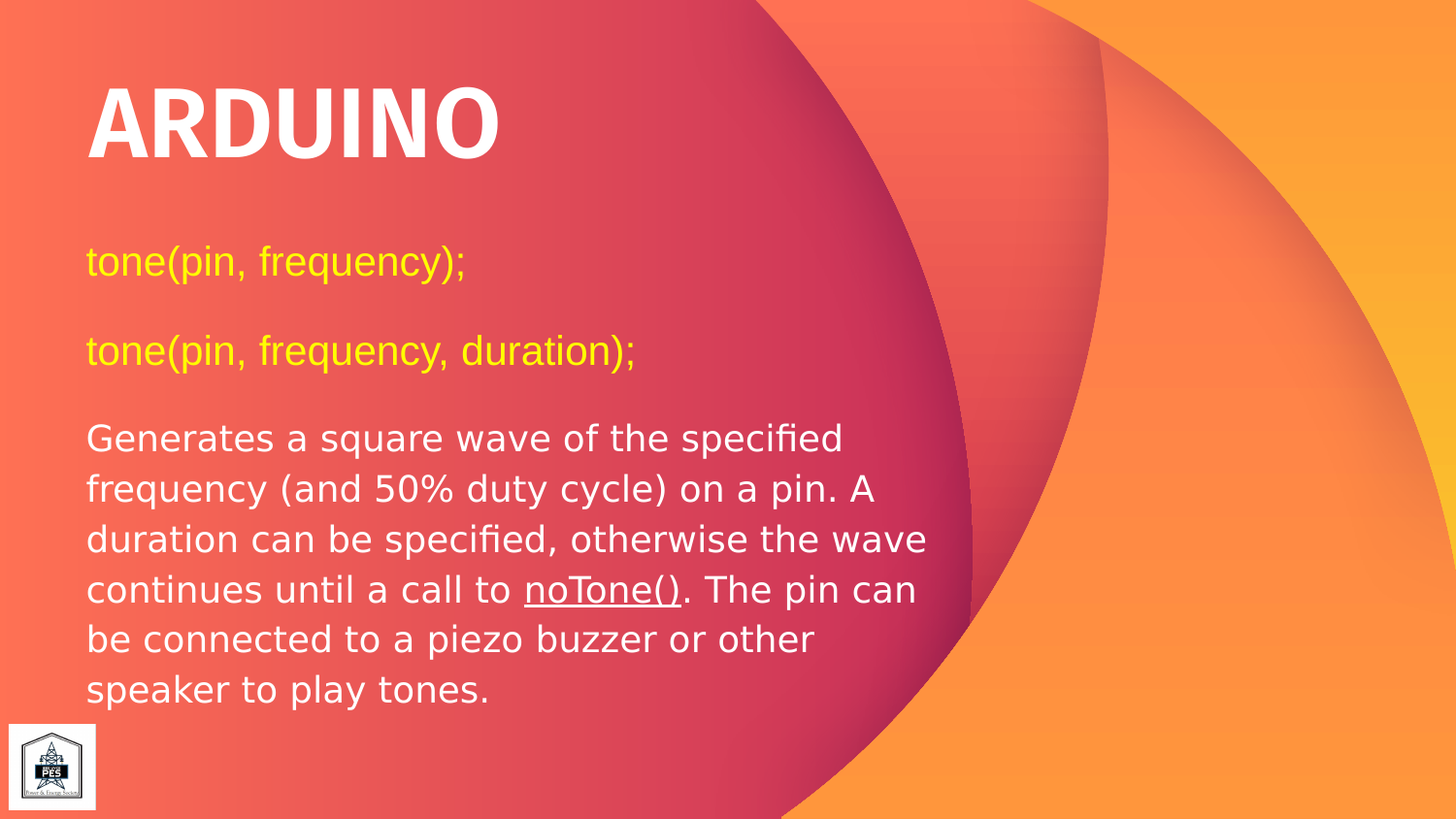

# ARDUINO
tone(pin, frequency);

tone(pin, frequency, duration);
Generates a square wave of the specified frequency (and 50% duty cycle) on a pin. A duration can be specified, otherwise the wave continues until a call to noTone(). The pin can be connected to a piezo buzzer or other speaker to play tones.